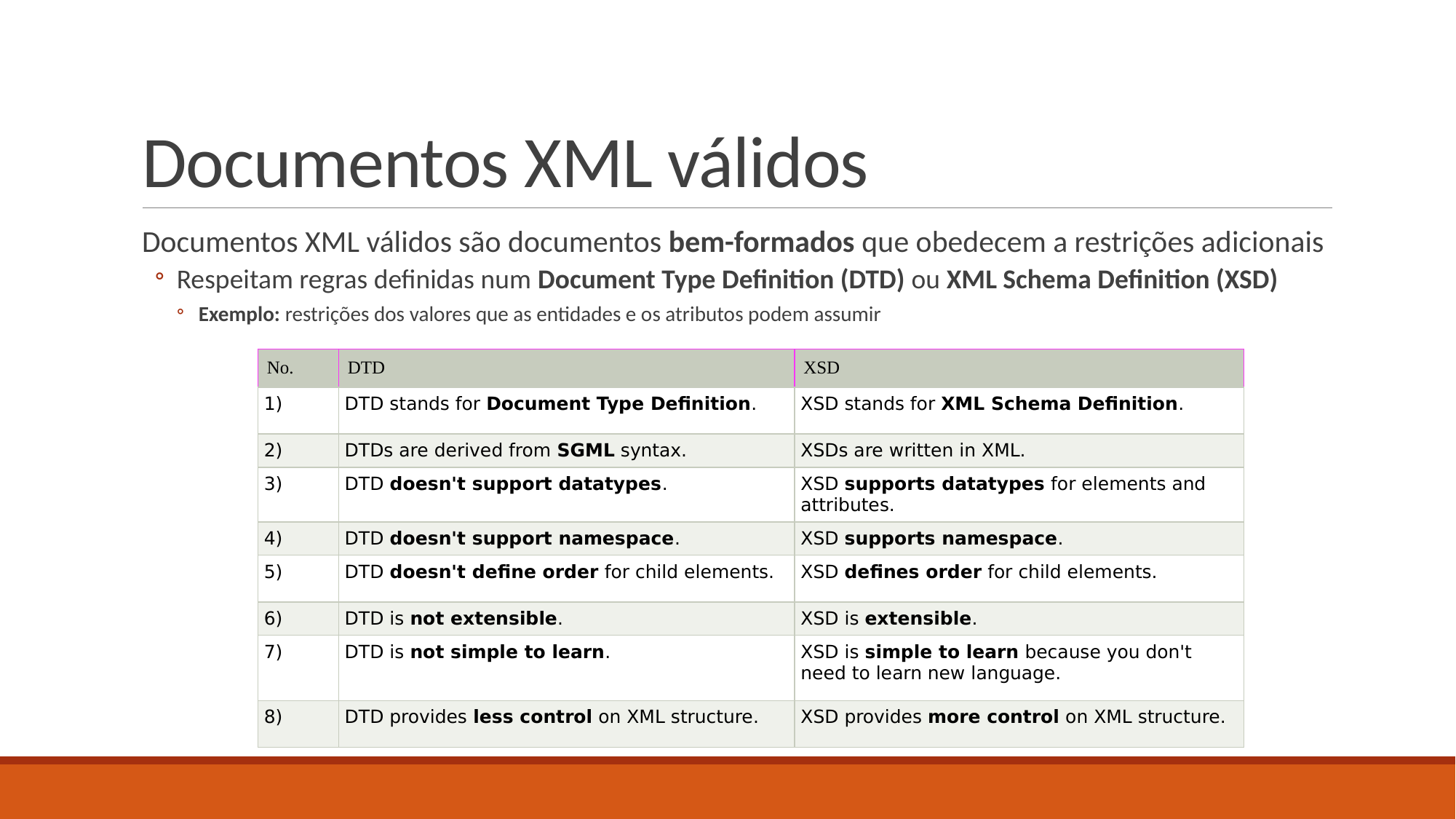

# Documentos XML válidos
Documentos XML válidos são documentos bem-formados que obedecem a restrições adicionais
Respeitam regras definidas num Document Type Definition (DTD) ou XML Schema Definition (XSD)
Exemplo: restrições dos valores que as entidades e os atributos podem assumir

| No. | DTD | XSD |
| --- | --- | --- |
| 1) | DTD stands for Document Type Definition. | XSD stands for XML Schema Definition. |
| 2) | DTDs are derived from SGML syntax. | XSDs are written in XML. |
| 3) | DTD doesn't support datatypes. | XSD supports datatypes for elements and attributes. |
| 4) | DTD doesn't support namespace. | XSD supports namespace. |
| 5) | DTD doesn't define order for child elements. | XSD defines order for child elements. |
| 6) | DTD is not extensible. | XSD is extensible. |
| 7) | DTD is not simple to learn. | XSD is simple to learn because you don't need to learn new language. |
| 8) | DTD provides less control on XML structure. | XSD provides more control on XML structure. |